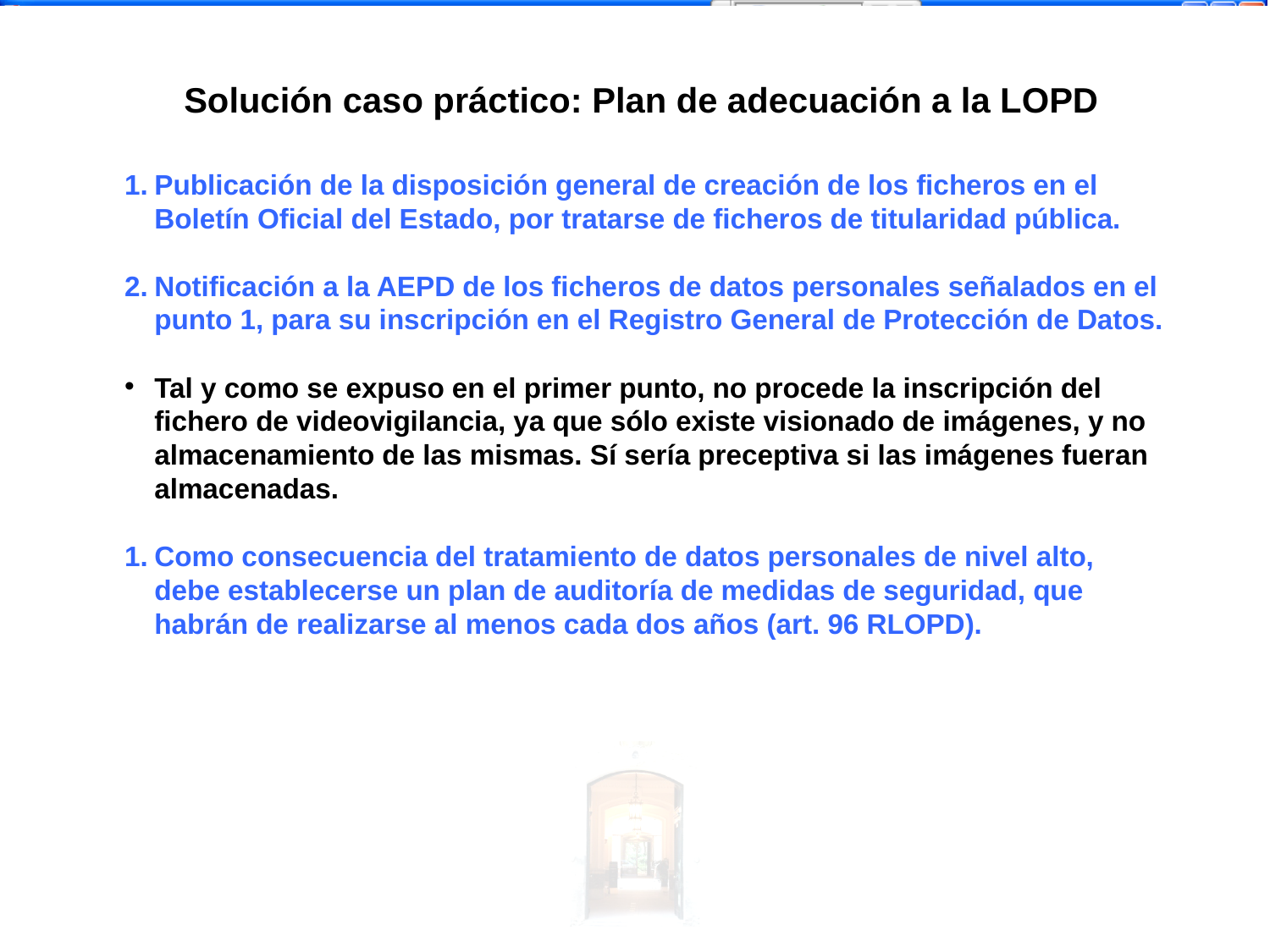

Solución caso práctico: Plan de adecuación a la LOPD

Publicación de la disposición general de creación de los ficheros en el Boletín Oficial del Estado, por tratarse de ficheros de titularidad pública.

Notificación a la AEPD de los ficheros de datos personales señalados en el punto 1, para su inscripción en el Registro General de Protección de Datos.

Tal y como se expuso en el primer punto, no procede la inscripción del fichero de videovigilancia, ya que sólo existe visionado de imágenes, y no almacenamiento de las mismas. Sí sería preceptiva si las imágenes fueran almacenadas.

Como consecuencia del tratamiento de datos personales de nivel alto, debe establecerse un plan de auditoría de medidas de seguridad, que habrán de realizarse al menos cada dos años (art. 96 RLOPD).